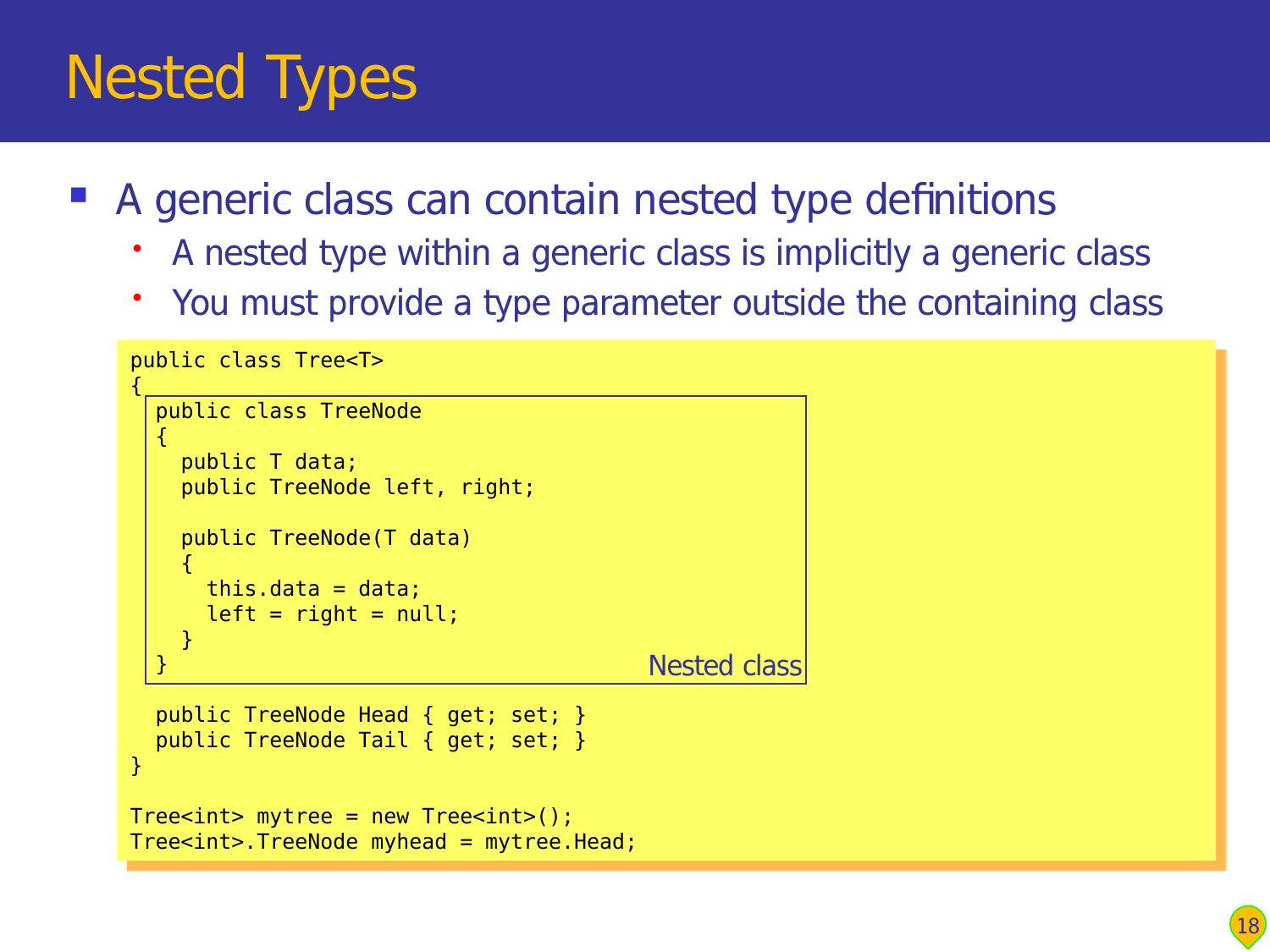

# Nested Types
A generic class can contain nested type definitions
A nested type within a generic class is implicitly a generic class
You must provide a type parameter outside the containing class

public class Tree<T>
{
  public class TreeNode
  {
    public T data;
    public TreeNode left, right;

    public TreeNode(T data)
    {
      this.data = data;
      left = right = null;
    }
  }

  public TreeNode Head { get; set; }
  public TreeNode Tail { get; set; }
}

Tree<int> mytree = new Tree<int>();
Tree<int>.TreeNode myhead = mytree.Head;

Nested class
18